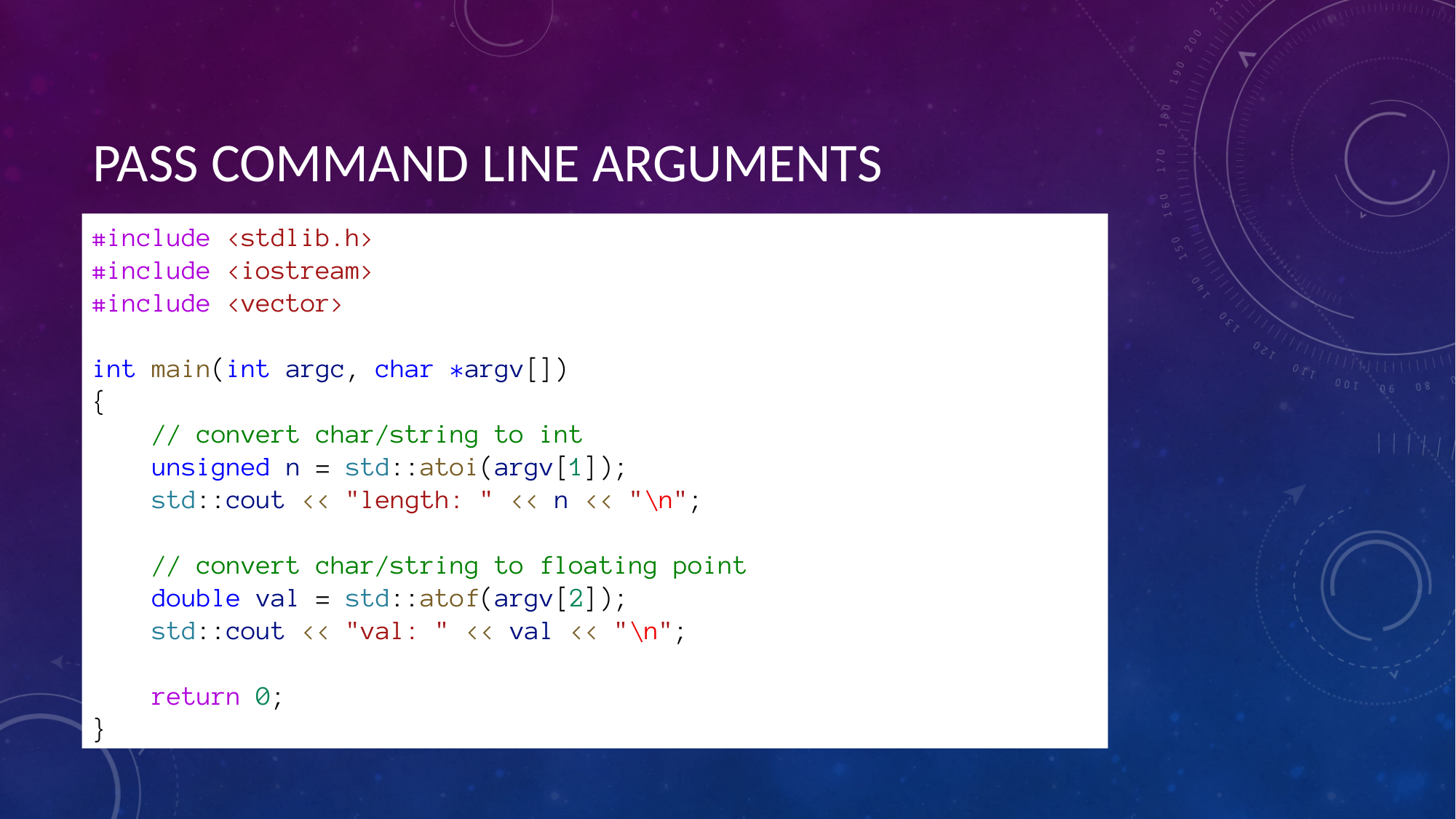

# Pass command line arguments
#include <stdlib.h>
#include <iostream>
#include <vector>
int main(int argc, char *argv[])
{
    // convert char/string to int
    unsigned n = std::atoi(argv[1]);
    std::cout << "length: " << n << "\n";
    // convert char/string to floating point
    double val = std::atof(argv[2]);
    std::cout << "val: " << val << "\n";
    return 0;
}